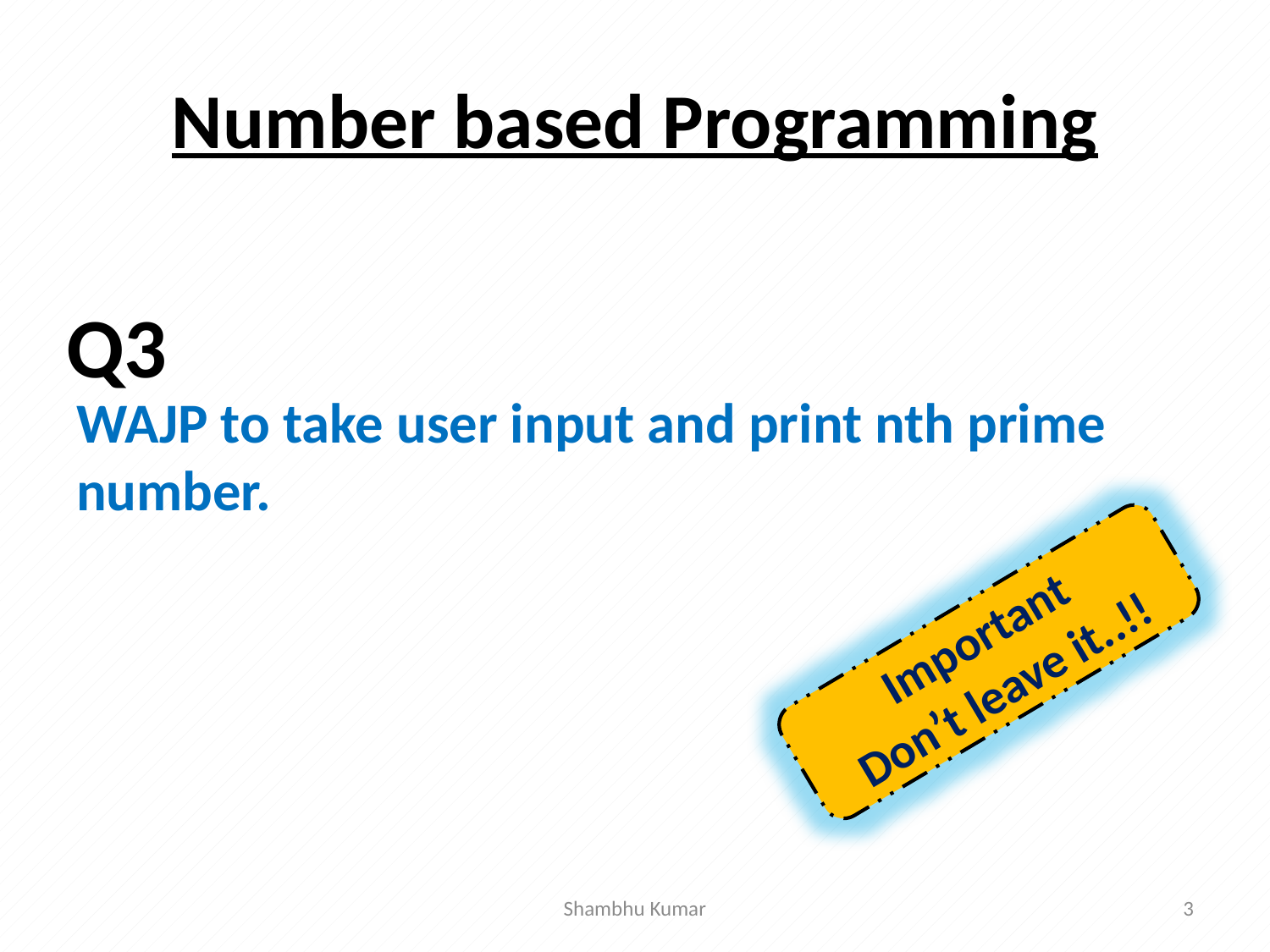

# Number based Programming

WAJP to take user input and print nth prime number.

Q3
Important
Don’t leave it..!!
Shambhu Kumar
3